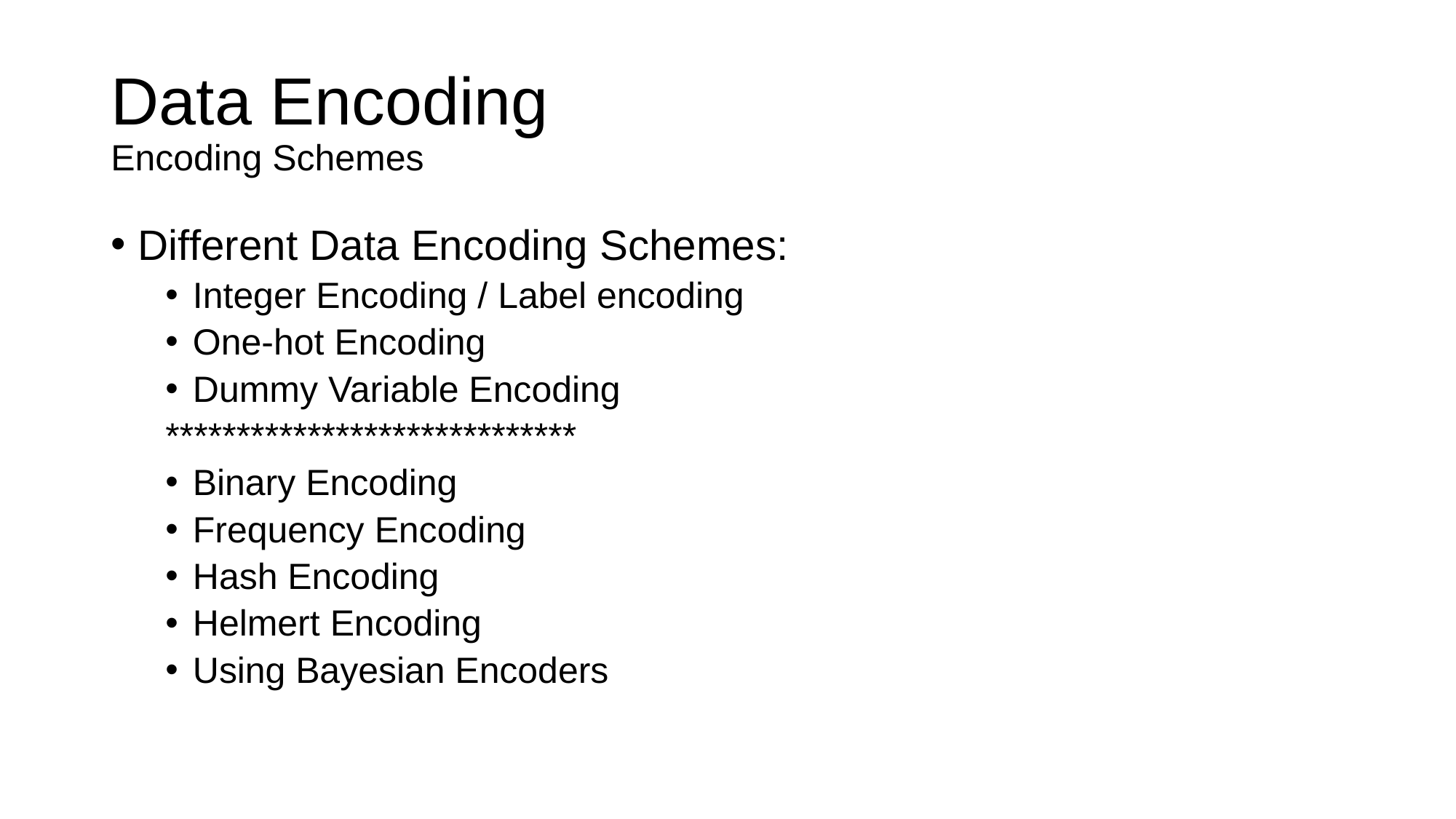

# Data Encoding Encoding Schemes
Different Data Encoding Schemes:
Integer Encoding / Label encoding
One-hot Encoding
Dummy Variable Encoding
*****************************
Binary Encoding
Frequency Encoding
Hash Encoding
Helmert Encoding
Using Bayesian Encoders